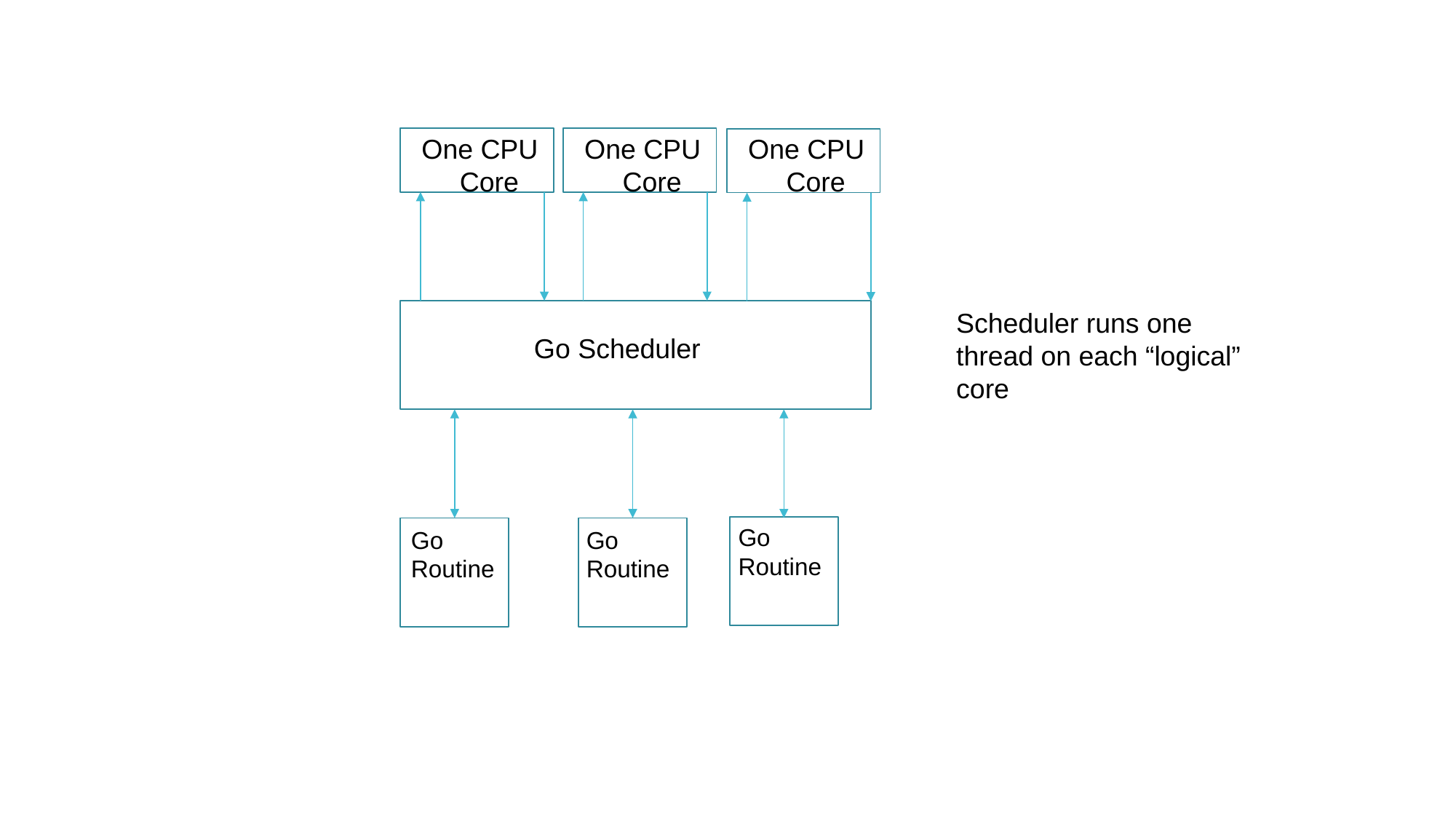

One CPU
     Core
One CPU
     Core
One CPU
     Core

Scheduler runs one thread on each “logical” core

Go Scheduler
Go Routine

Go Routine
Go Routine